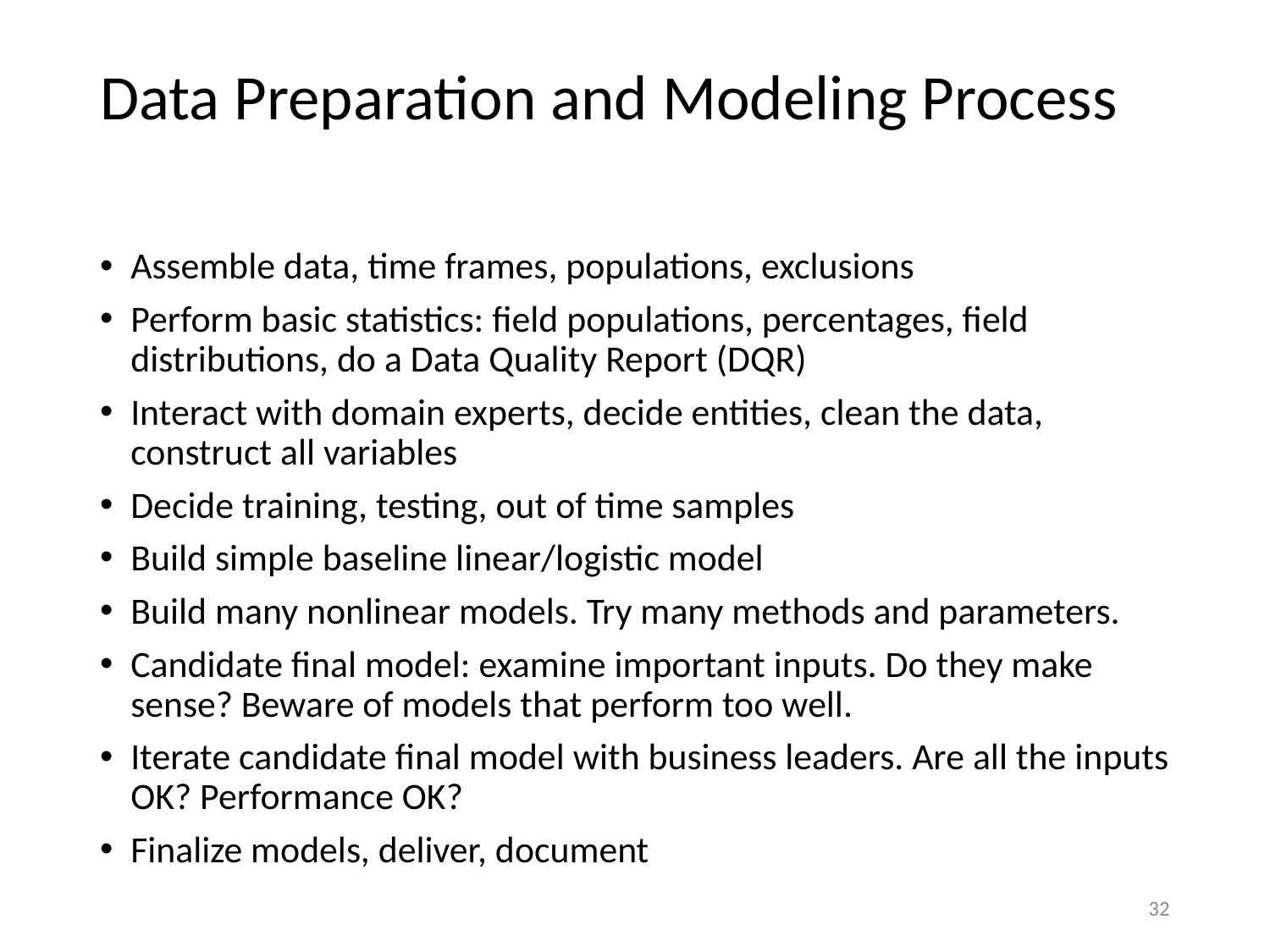

# Data Preparation and Modeling Process

Assemble data, time frames, populations, exclusions
Perform basic statistics: field populations, percentages, field distributions, do a Data Quality Report (DQR)
Interact with domain experts, decide entities, clean the data, construct all variables
Decide training, testing, out of time samples
Build simple baseline linear/logistic model
Build many nonlinear models. Try many methods and parameters.
Candidate final model: examine important inputs. Do they make sense? Beware of models that perform too well.
Iterate candidate final model with business leaders. Are all the inputs OK? Performance OK?
Finalize models, deliver, document

32